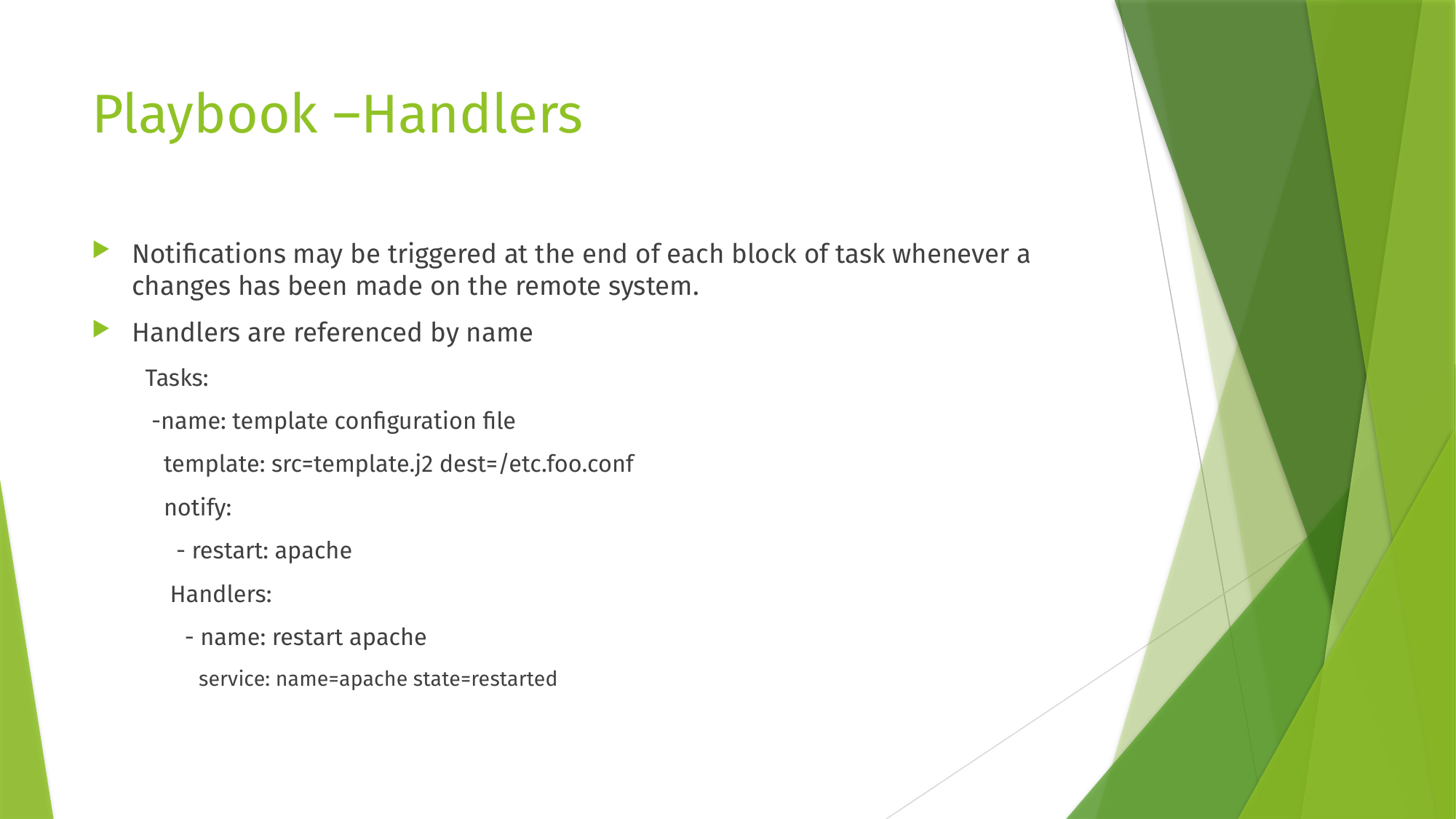

# Playbook –Handlers
Notifications may be triggered at the end of each block of task whenever a changes has been made on the remote system.
Handlers are referenced by name
Tasks:
 -name: template configuration file
   template: src=template.j2 dest=/etc.foo.conf
   notify:
     - restart: apache
    Handlers:
	 - name: restart apache
service: name=apache state=restarted